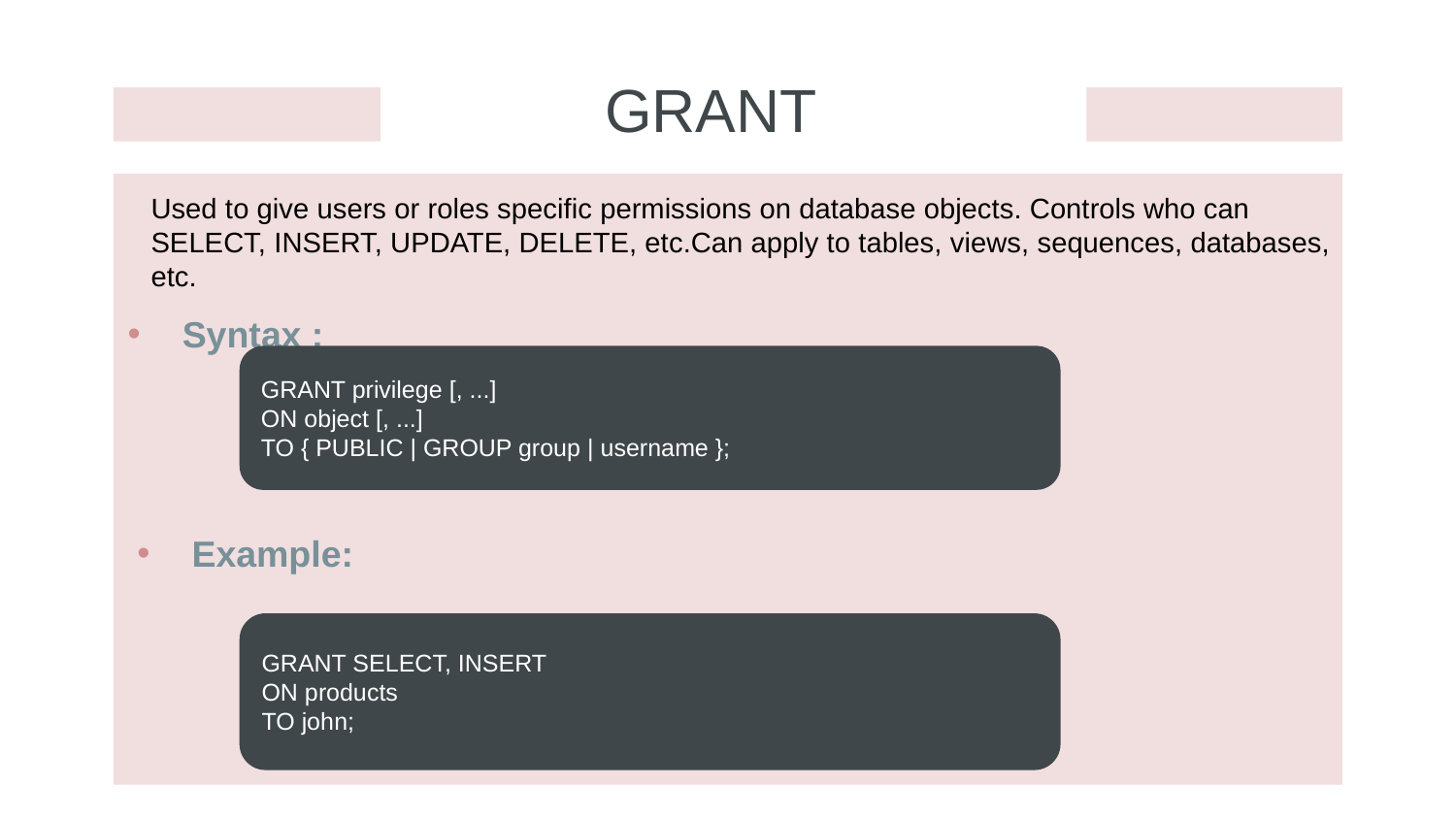

# GRANT

Used to give users or roles specific permissions on database objects. Controls who can SELECT, INSERT, UPDATE, DELETE, etc.Can apply to tables, views, sequences, databases, etc.
Syntax :
GRANT privilege [, ...]
ON object [, ...]
TO { PUBLIC | GROUP group | username };
Example:
GRANT SELECT, INSERT
ON products
TO john;